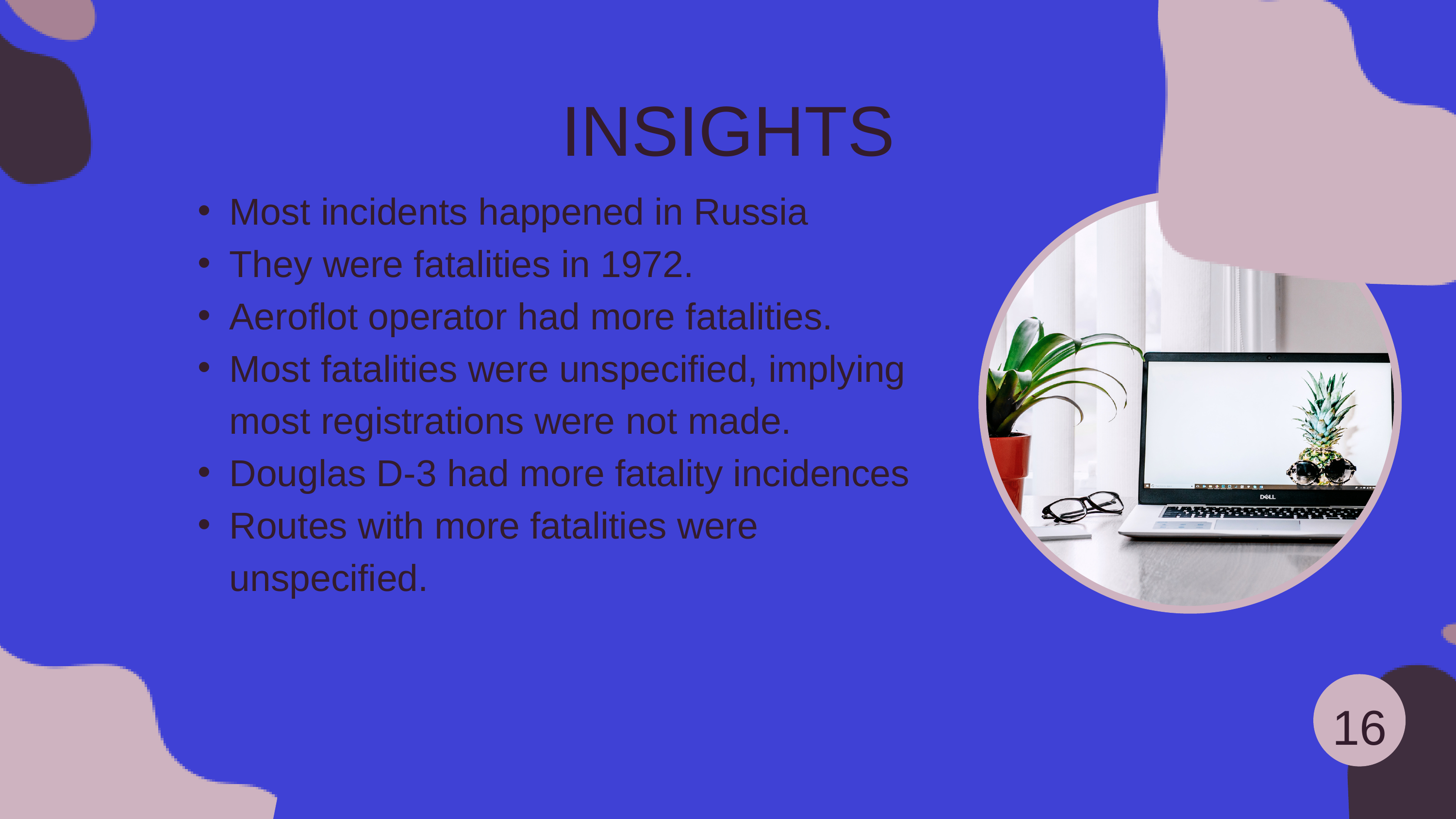

INSIGHTS
Most incidents happened in Russia
They were fatalities in 1972.
Aeroflot operator had more fatalities.
Most fatalities were unspecified, implying most registrations were not made.
Douglas D-3 had more fatality incidences
Routes with more fatalities were unspecified.

16